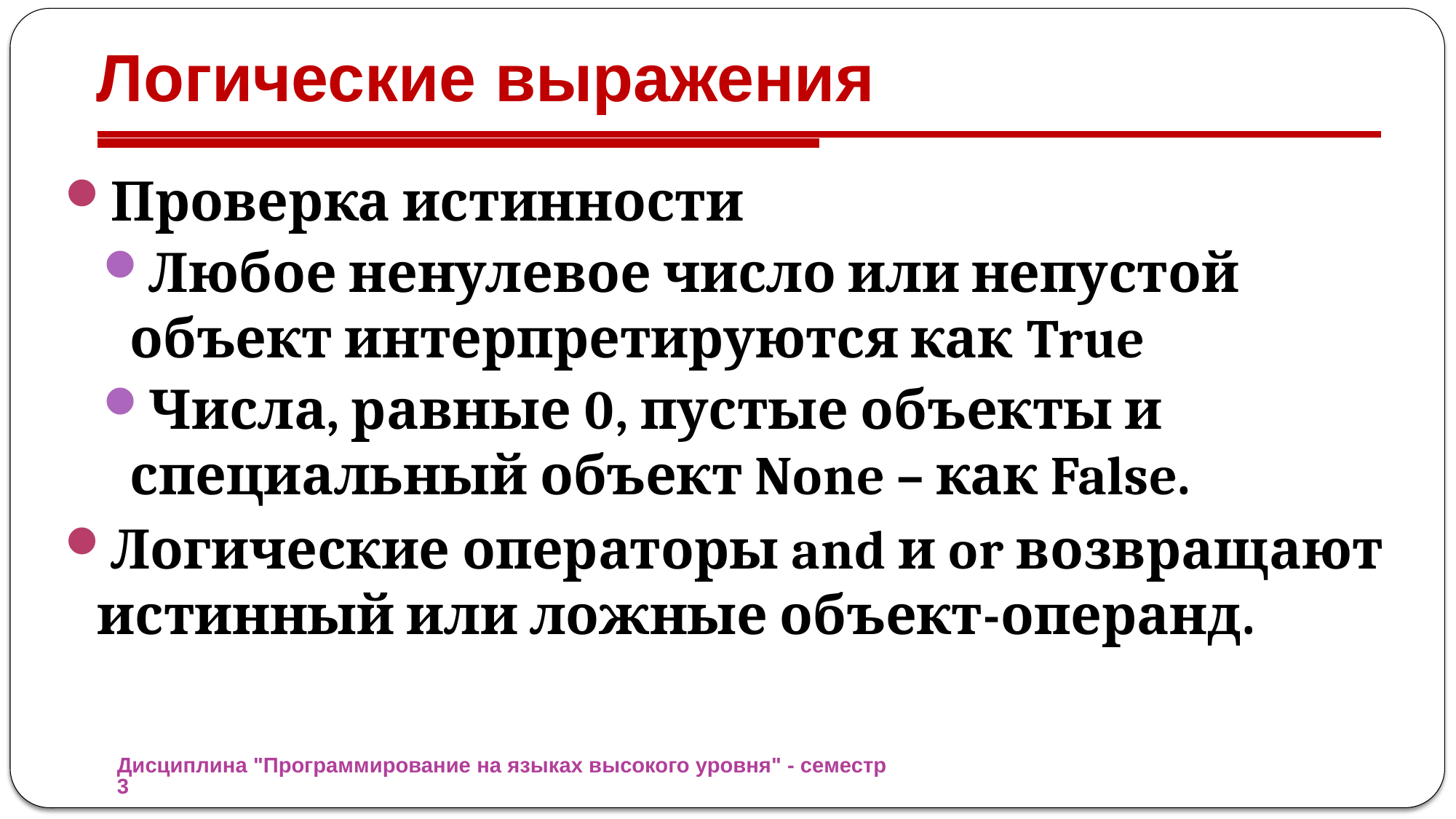

# Логические выражения
Проверка истинности
Любое ненулевое число или непустой объект интерпретируются как True
Числа, равные 0, пустые объекты и специальный объект None – как False.
Логические операторы and и or возвращают истинный или ложные объект-операнд.

Дисциплина "Программирование на языках высокого уровня" - семестр 3